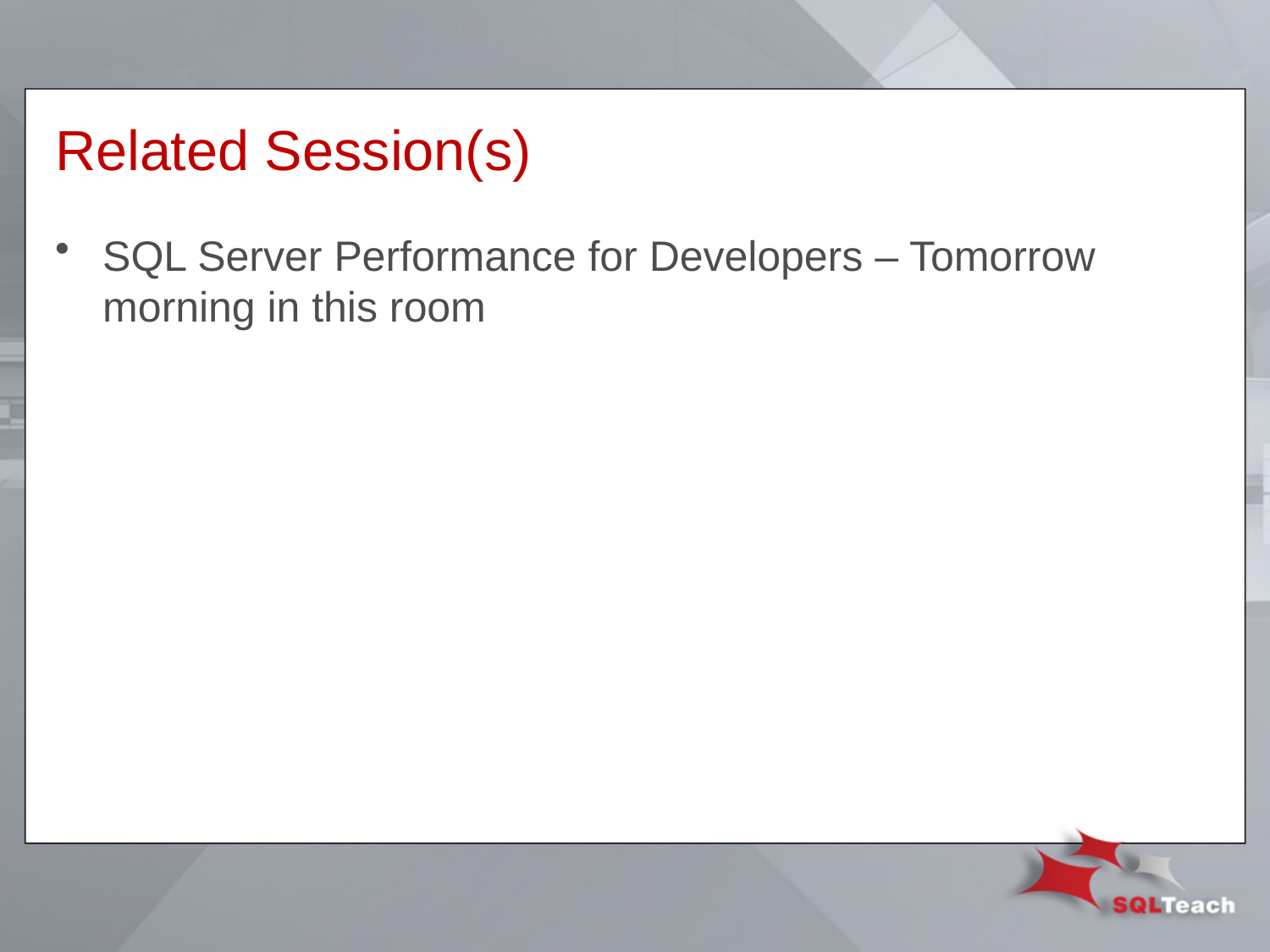

# Related Session(s)
SQL Server Performance for Developers – Tomorrow morning in this room